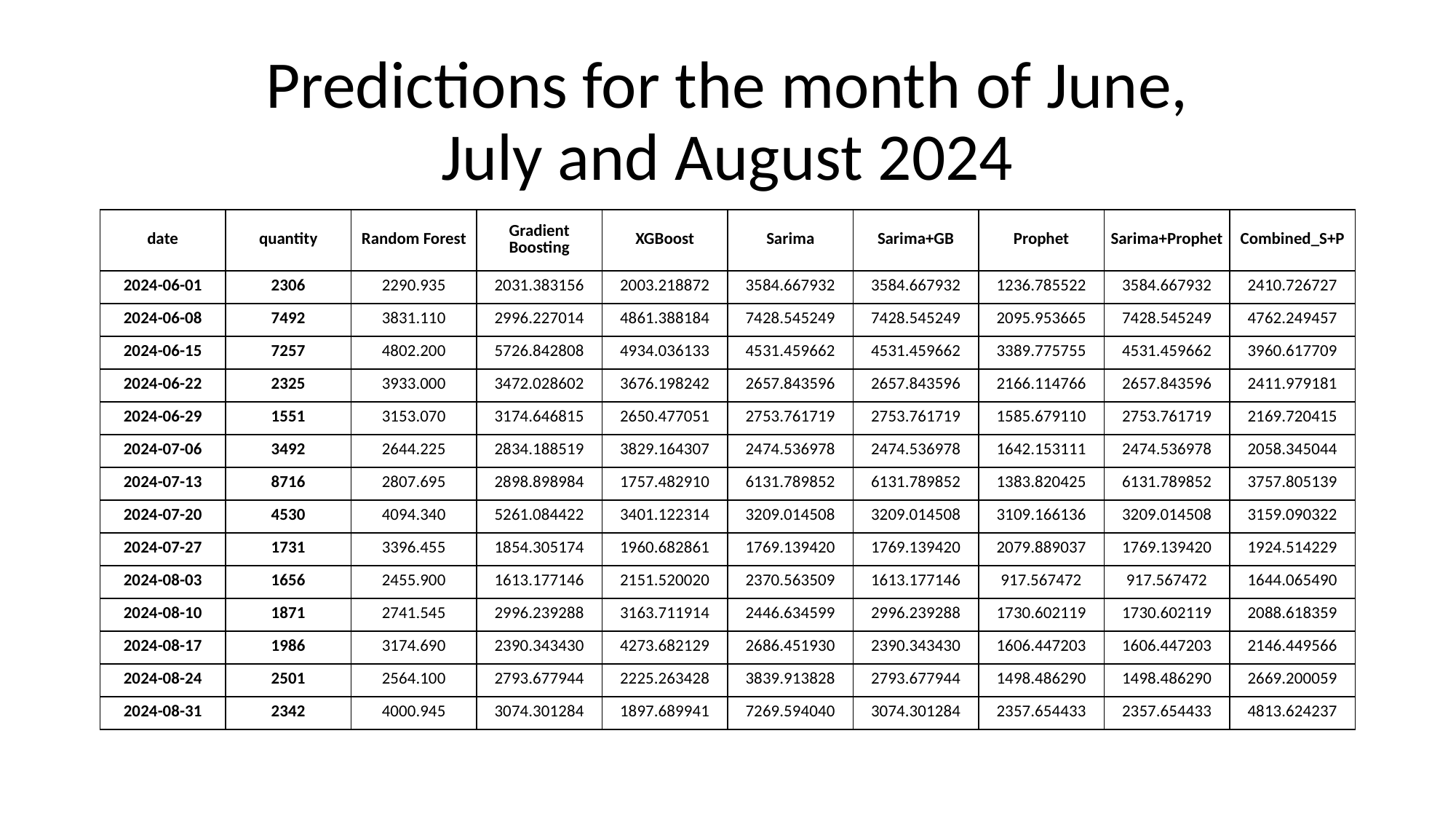

# Predictions for the month of June, July and August 2024
| date | quantity | Random Forest | Gradient Boosting | XGBoost | Sarima | Sarima+GB | Prophet | Sarima+Prophet | Combined\_S+P |
| --- | --- | --- | --- | --- | --- | --- | --- | --- | --- |
| 2024-06-01 | 2306 | 2290.935 | 2031.383156 | 2003.218872 | 3584.667932 | 3584.667932 | 1236.785522 | 3584.667932 | 2410.726727 |
| 2024-06-08 | 7492 | 3831.110 | 2996.227014 | 4861.388184 | 7428.545249 | 7428.545249 | 2095.953665 | 7428.545249 | 4762.249457 |
| 2024-06-15 | 7257 | 4802.200 | 5726.842808 | 4934.036133 | 4531.459662 | 4531.459662 | 3389.775755 | 4531.459662 | 3960.617709 |
| 2024-06-22 | 2325 | 3933.000 | 3472.028602 | 3676.198242 | 2657.843596 | 2657.843596 | 2166.114766 | 2657.843596 | 2411.979181 |
| 2024-06-29 | 1551 | 3153.070 | 3174.646815 | 2650.477051 | 2753.761719 | 2753.761719 | 1585.679110 | 2753.761719 | 2169.720415 |
| 2024-07-06 | 3492 | 2644.225 | 2834.188519 | 3829.164307 | 2474.536978 | 2474.536978 | 1642.153111 | 2474.536978 | 2058.345044 |
| 2024-07-13 | 8716 | 2807.695 | 2898.898984 | 1757.482910 | 6131.789852 | 6131.789852 | 1383.820425 | 6131.789852 | 3757.805139 |
| 2024-07-20 | 4530 | 4094.340 | 5261.084422 | 3401.122314 | 3209.014508 | 3209.014508 | 3109.166136 | 3209.014508 | 3159.090322 |
| 2024-07-27 | 1731 | 3396.455 | 1854.305174 | 1960.682861 | 1769.139420 | 1769.139420 | 2079.889037 | 1769.139420 | 1924.514229 |
| 2024-08-03 | 1656 | 2455.900 | 1613.177146 | 2151.520020 | 2370.563509 | 1613.177146 | 917.567472 | 917.567472 | 1644.065490 |
| 2024-08-10 | 1871 | 2741.545 | 2996.239288 | 3163.711914 | 2446.634599 | 2996.239288 | 1730.602119 | 1730.602119 | 2088.618359 |
| 2024-08-17 | 1986 | 3174.690 | 2390.343430 | 4273.682129 | 2686.451930 | 2390.343430 | 1606.447203 | 1606.447203 | 2146.449566 |
| 2024-08-24 | 2501 | 2564.100 | 2793.677944 | 2225.263428 | 3839.913828 | 2793.677944 | 1498.486290 | 1498.486290 | 2669.200059 |
| 2024-08-31 | 2342 | 4000.945 | 3074.301284 | 1897.689941 | 7269.594040 | 3074.301284 | 2357.654433 | 2357.654433 | 4813.624237 |